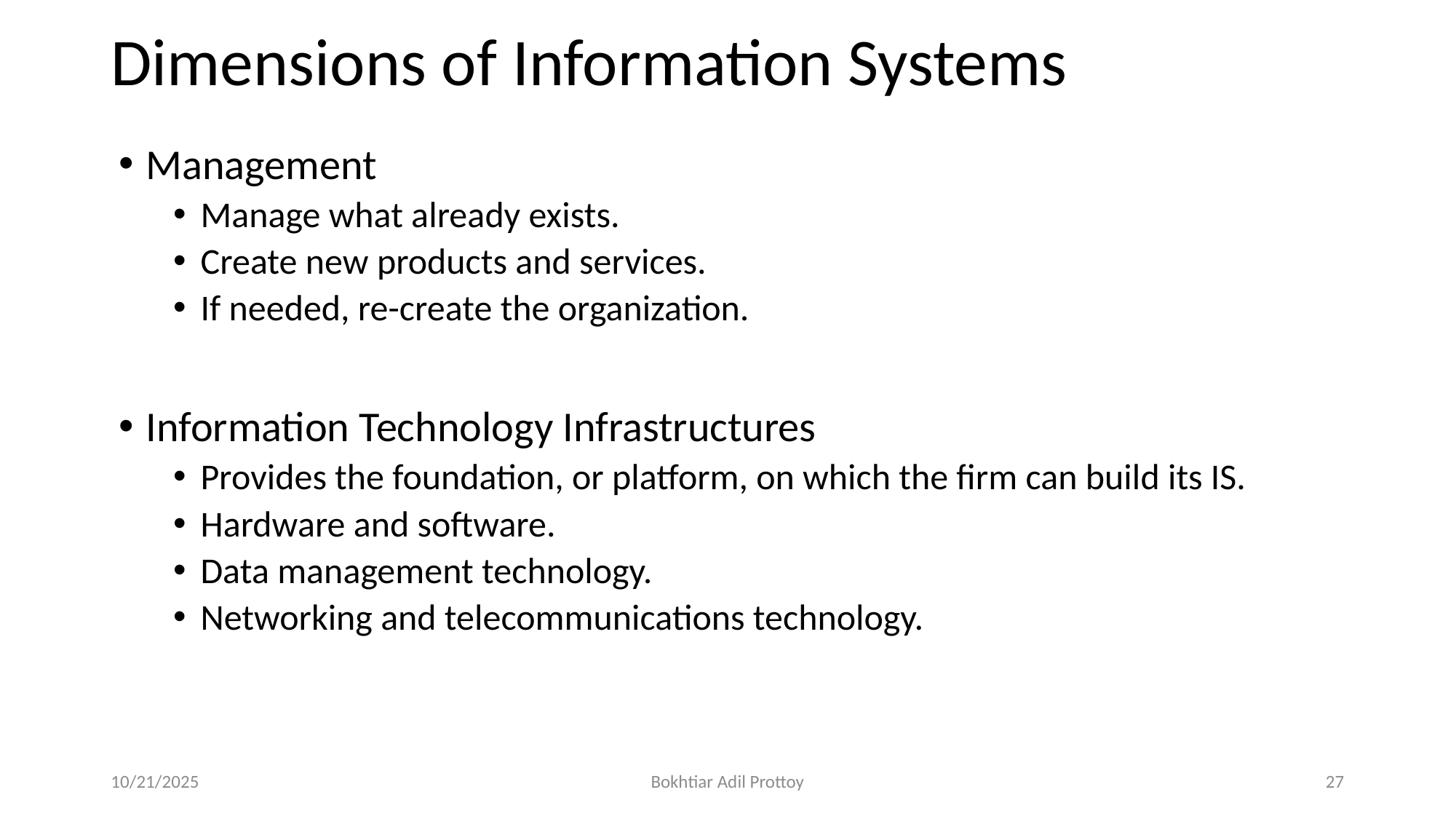

# Dimensions of Information Systems
Management
Manage what already exists.
Create new products and services.
If needed, re-create the organization.

Information Technology Infrastructures
Provides the foundation, or platform, on which the firm can build its IS.
Hardware and software.
Data management technology.
Networking and telecommunications technology.
10/21/2025
Bokhtiar Adil Prottoy
27